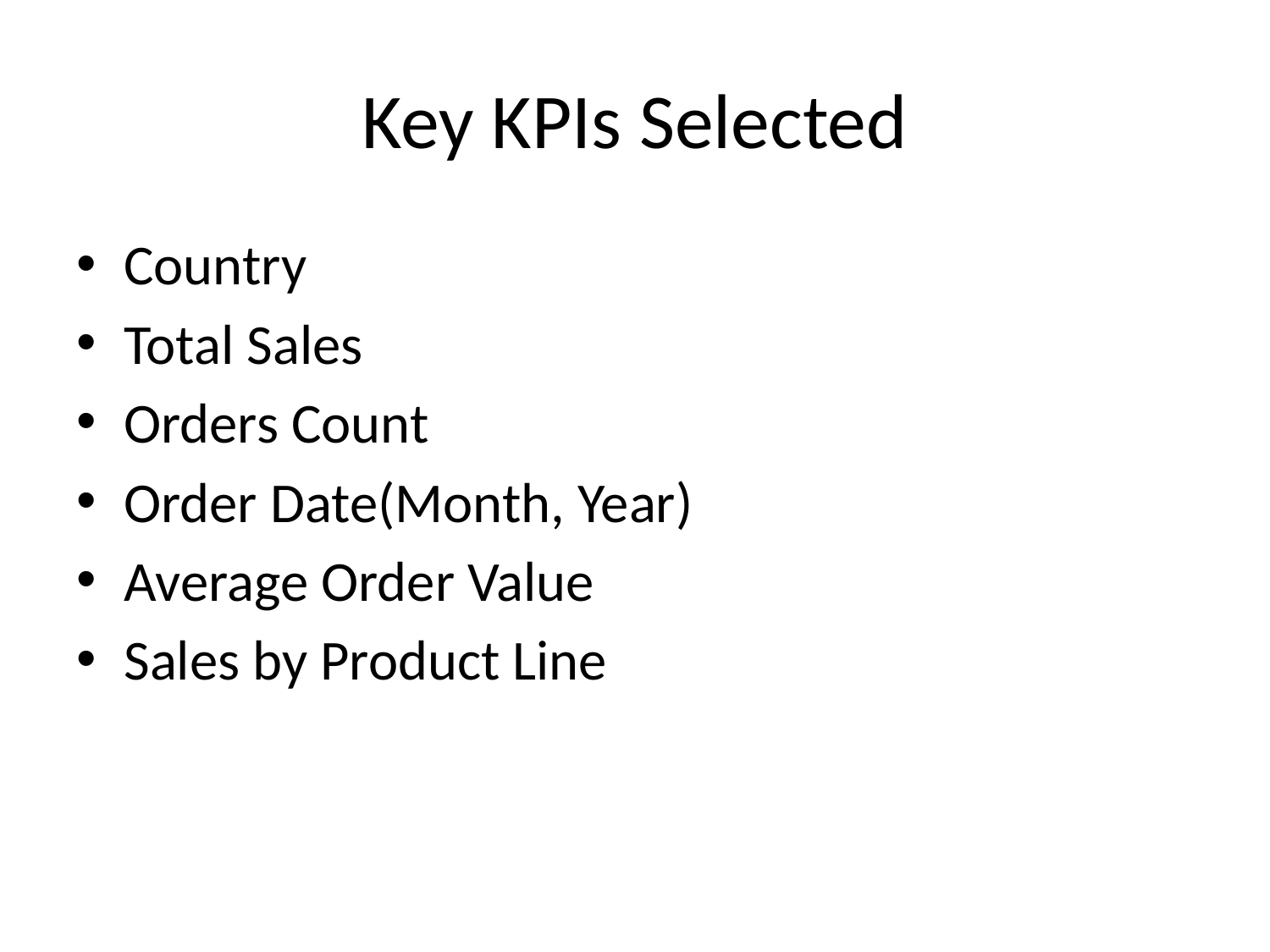

# Key KPIs Selected
Country
Total Sales
Orders Count
Order Date(Month, Year)
Average Order Value
Sales by Product Line